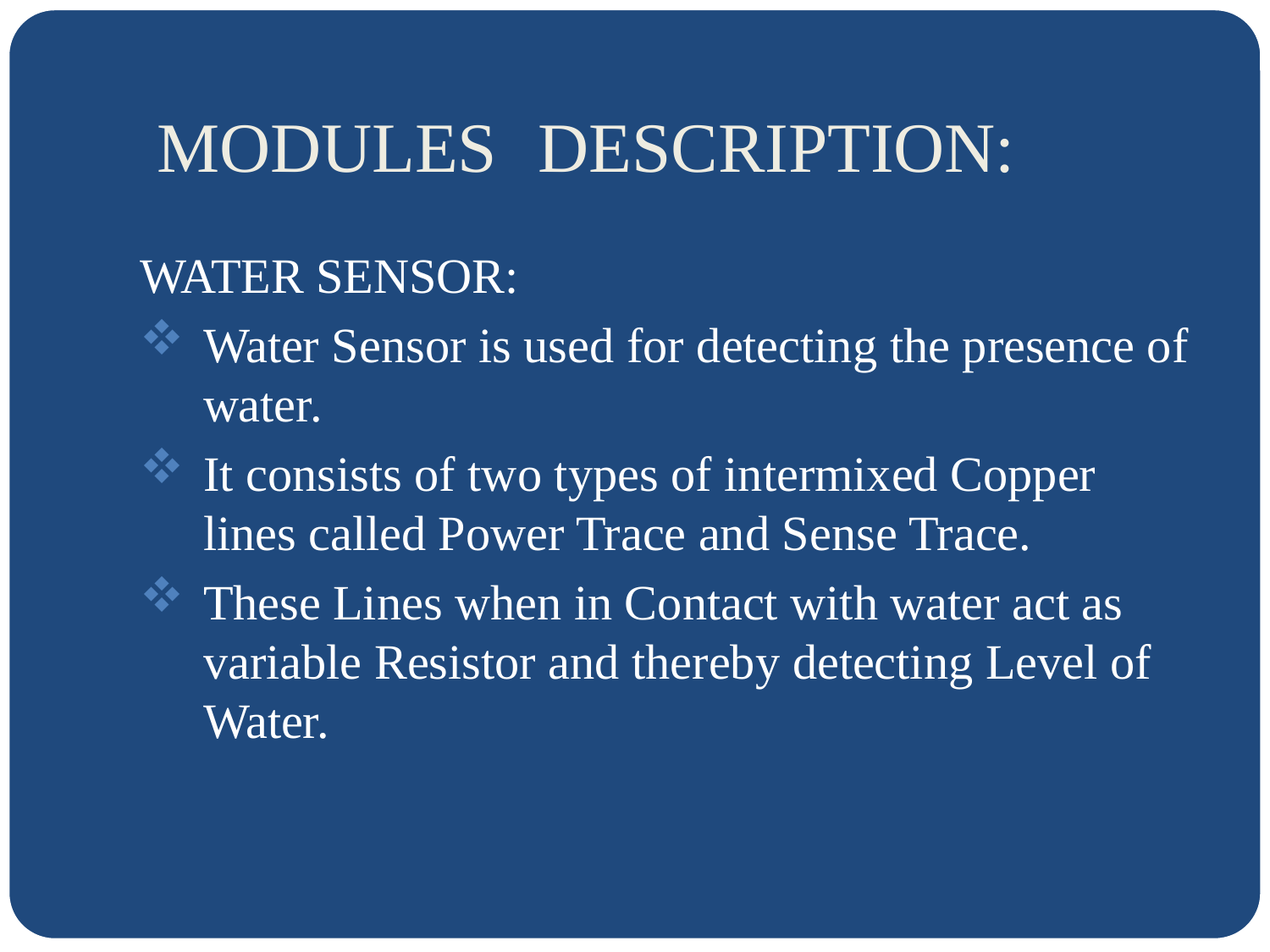

# MODULES 	DESCRIPTION:
WATER SENSOR:
Water Sensor is used for detecting the presence of water.
It consists of two types of intermixed Copper lines called Power Trace and Sense Trace.
These Lines when in Contact with water act as variable Resistor and thereby detecting Level of Water.